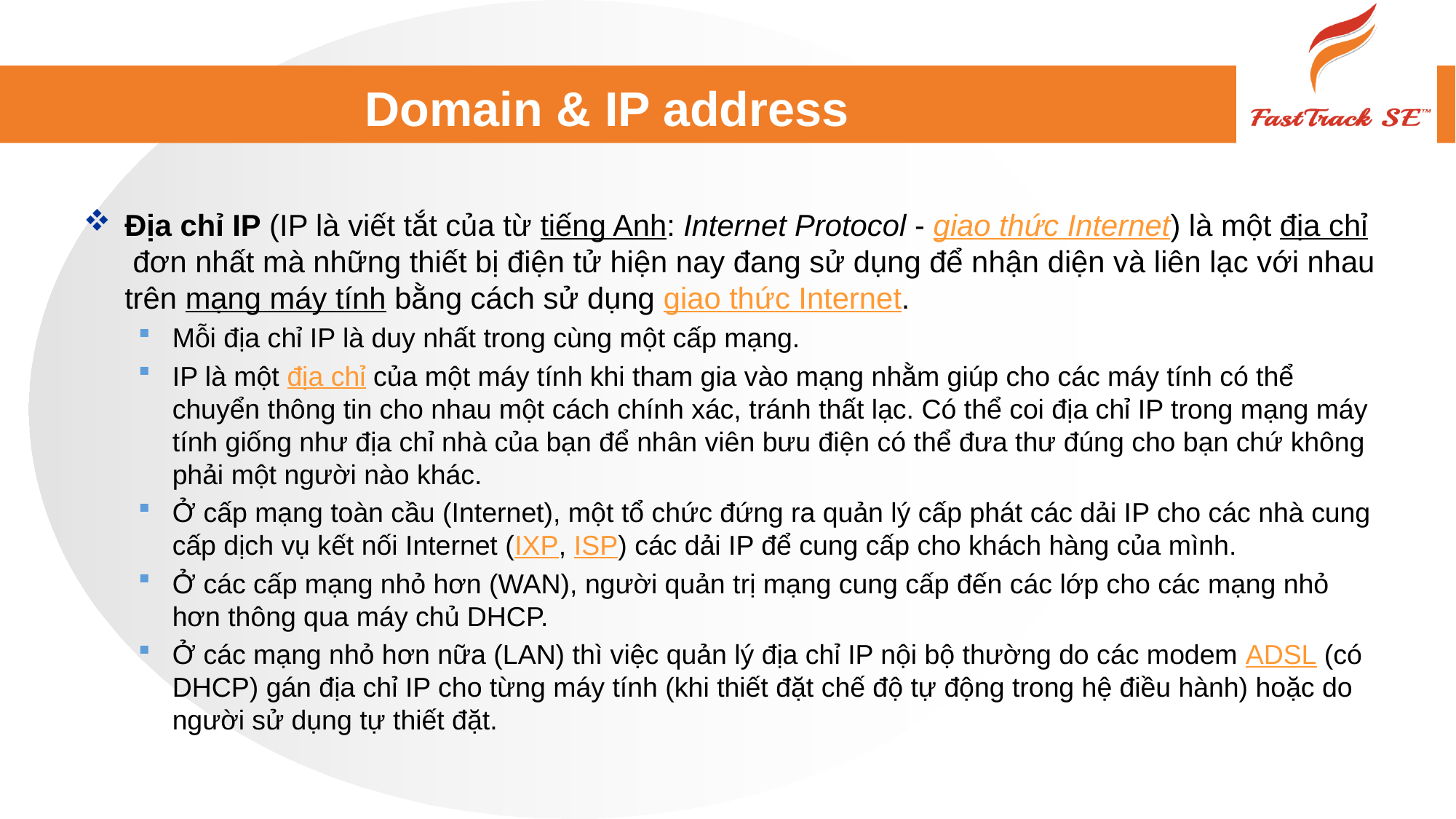

# Domain & IP address
Địa chỉ IP (IP là viết tắt của từ tiếng Anh: Internet Protocol - giao thức Internet) là một địa chỉ đơn nhất mà những thiết bị điện tử hiện nay đang sử dụng để nhận diện và liên lạc với nhau trên mạng máy tính bằng cách sử dụng giao thức Internet.
Mỗi địa chỉ IP là duy nhất trong cùng một cấp mạng.
IP là một địa chỉ của một máy tính khi tham gia vào mạng nhằm giúp cho các máy tính có thể chuyển thông tin cho nhau một cách chính xác, tránh thất lạc. Có thể coi địa chỉ IP trong mạng máy tính giống như địa chỉ nhà của bạn để nhân viên bưu điện có thể đưa thư đúng cho bạn chứ không phải một người nào khác.
Ở cấp mạng toàn cầu (Internet), một tổ chức đứng ra quản lý cấp phát các dải IP cho các nhà cung cấp dịch vụ kết nối Internet (IXP, ISP) các dải IP để cung cấp cho khách hàng của mình.
Ở các cấp mạng nhỏ hơn (WAN), người quản trị mạng cung cấp đến các lớp cho các mạng nhỏ hơn thông qua máy chủ DHCP.
Ở các mạng nhỏ hơn nữa (LAN) thì việc quản lý địa chỉ IP nội bộ thường do các modem ADSL (có DHCP) gán địa chỉ IP cho từng máy tính (khi thiết đặt chế độ tự động trong hệ điều hành) hoặc do người sử dụng tự thiết đặt.